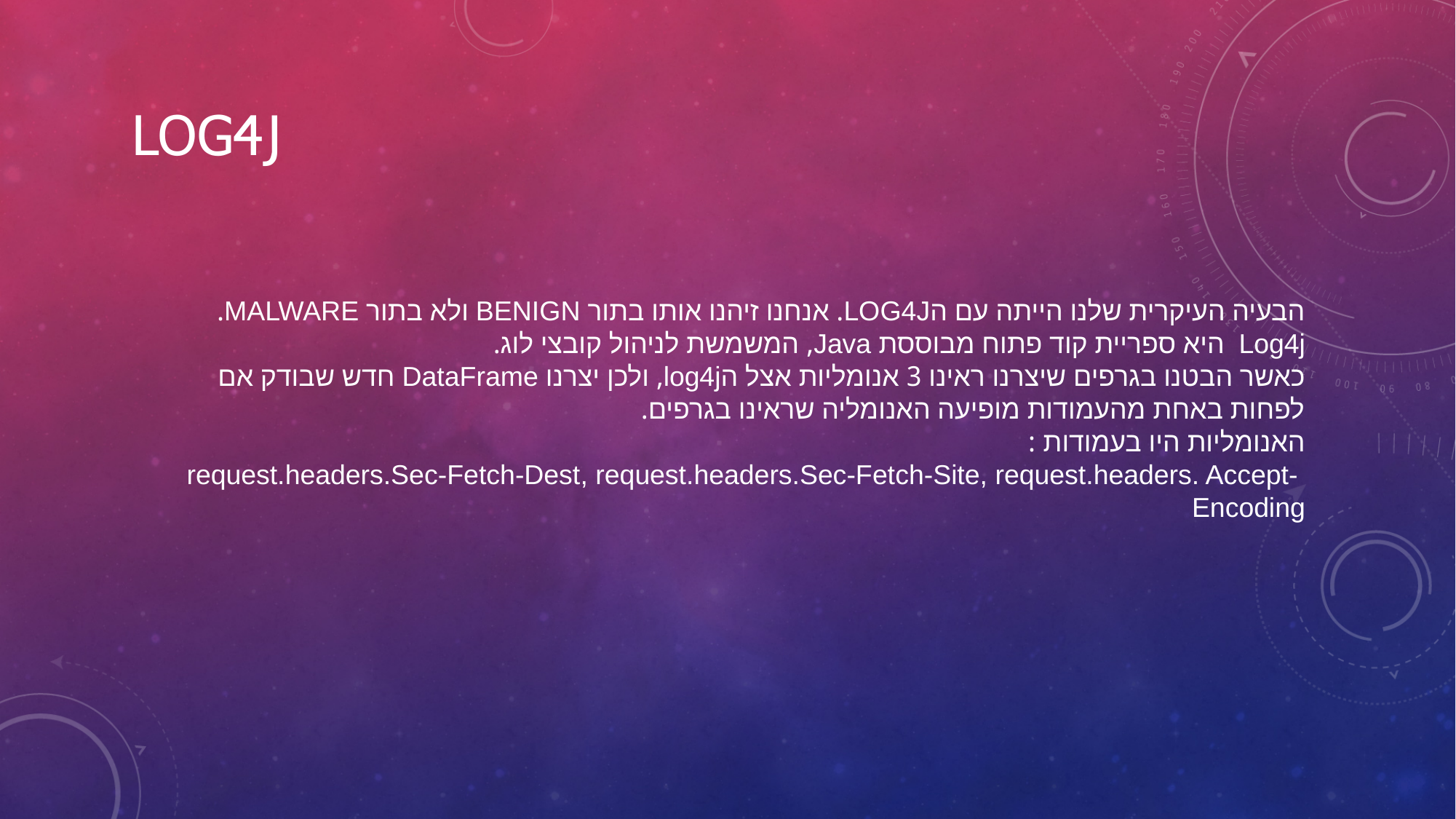

# log4j

הבעיה העיקרית שלנו הייתה עם הLOG4J. אנחנו זיהנו אותו בתור BENIGN ולא בתור MALWARE.
Log4j  היא ספריית קוד פתוח מבוססת Java, המשמשת לניהול קובצי לוג.
כאשר הבטנו בגרפים שיצרנו ראינו 3 אנומליות אצל הlog4j, ולכן יצרנו DataFrame חדש שבודק אם לפחות באחת מהעמודות מופיעה האנומליה שראינו בגרפים.
האנומליות היו בעמודות :
 request.headers.Sec-Fetch-Dest, request.headers.Sec-Fetch-Site, request.headers. Accept-Encoding